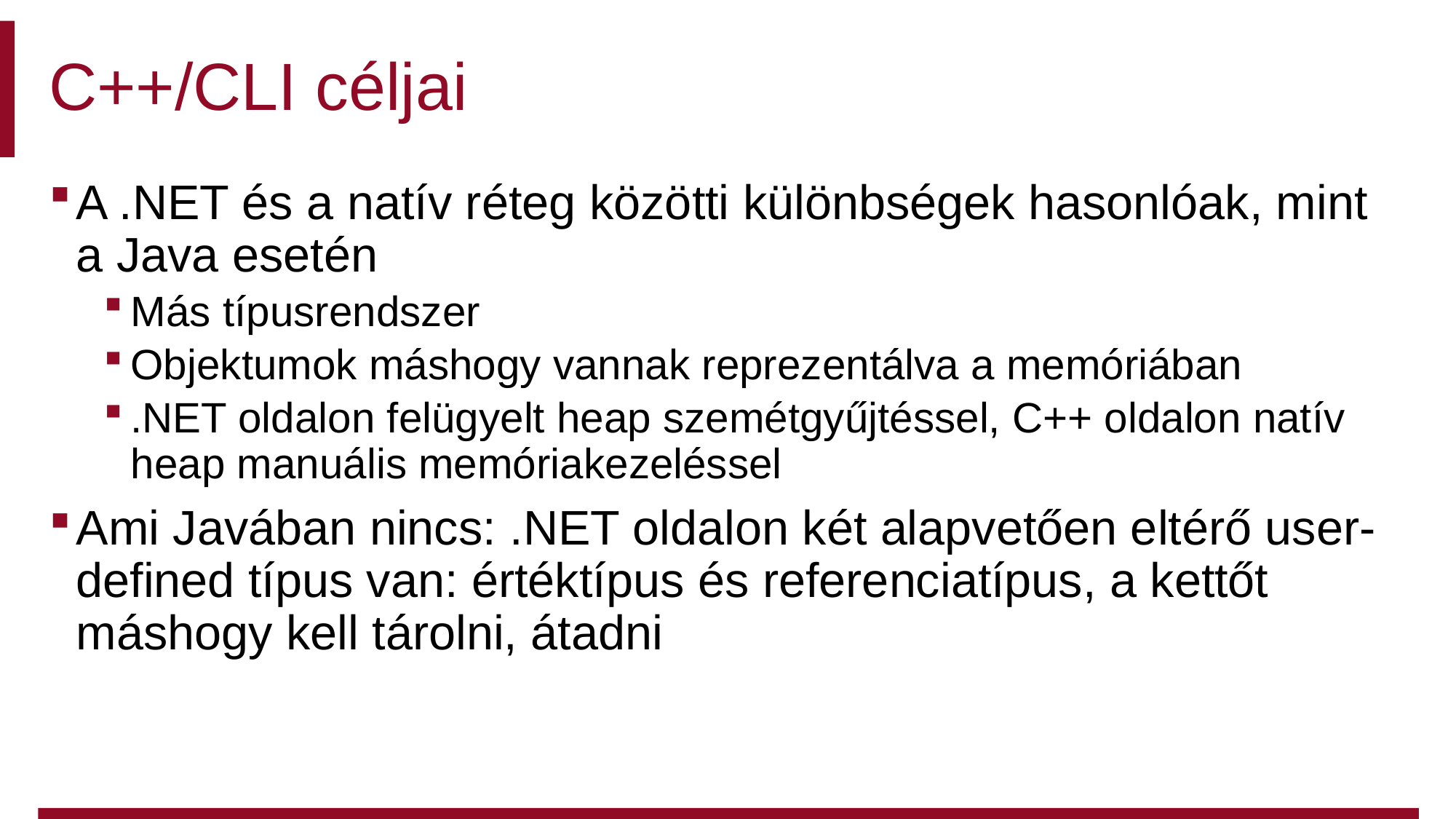

# C++/CLI céljai
A .NET és a natív réteg közötti különbségek hasonlóak, mint a Java esetén
Más típusrendszer
Objektumok máshogy vannak reprezentálva a memóriában
.NET oldalon felügyelt heap szemétgyűjtéssel, C++ oldalon natív heap manuális memóriakezeléssel
Ami Javában nincs: .NET oldalon két alapvetően eltérő user-defined típus van: értéktípus és referenciatípus, a kettőt máshogy kell tárolni, átadni